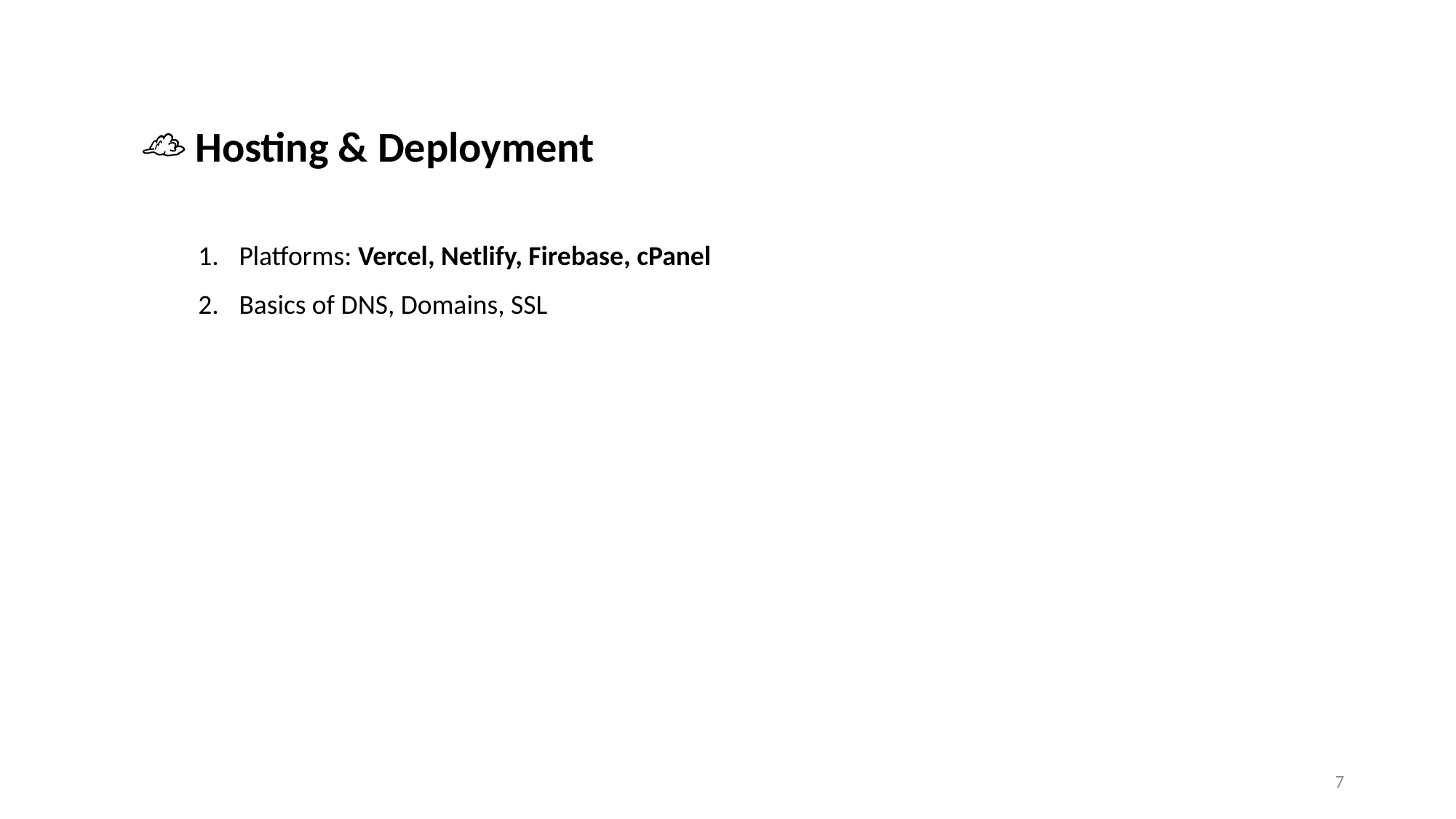

☁️ Hosting & Deployment

Platforms: Vercel, Netlify, Firebase, cPanel
Basics of DNS, Domains, SSL

7